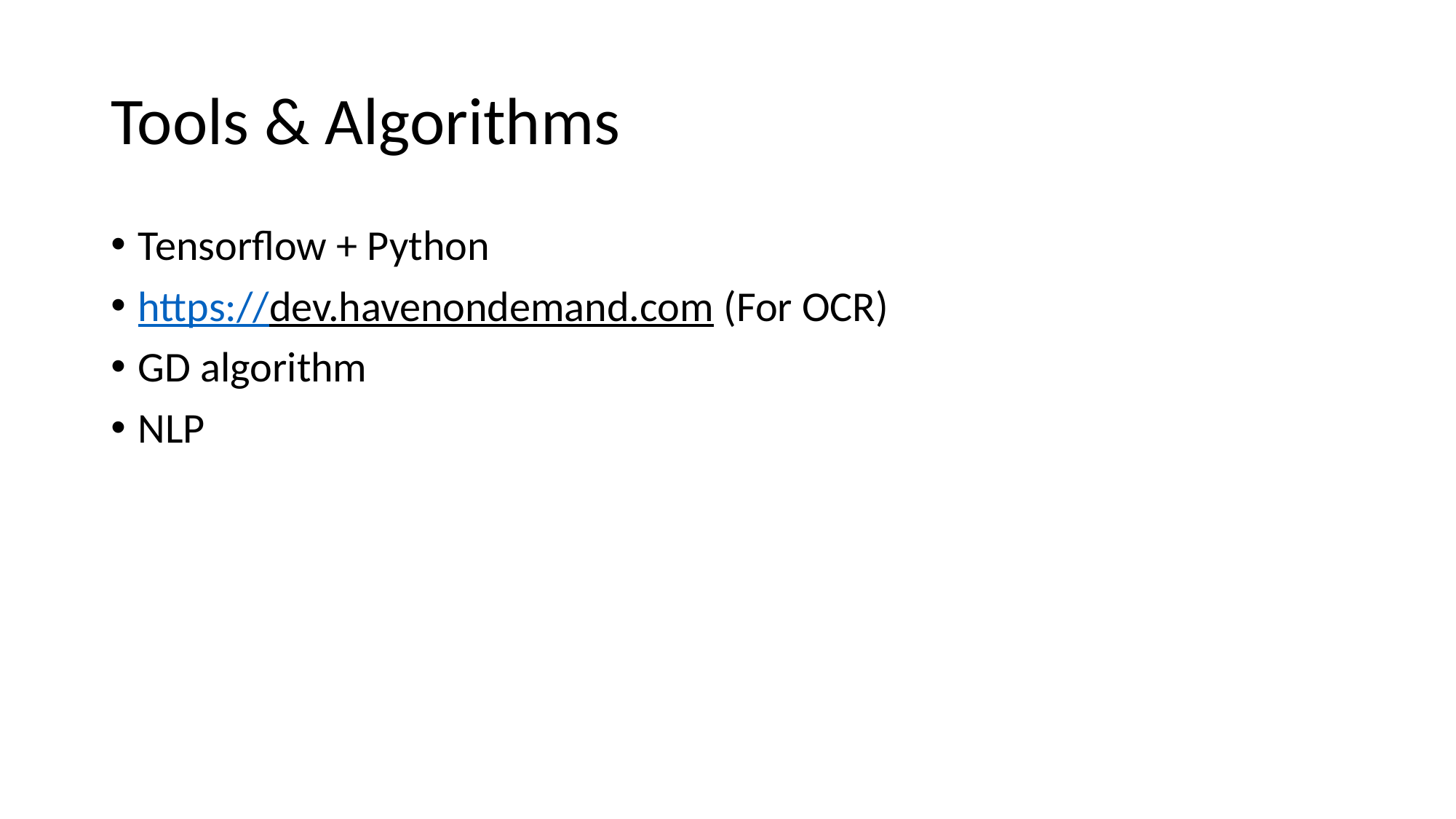

# Tools & Algorithms
Tensorflow + Python
https://dev.havenondemand.com (For OCR)
GD algorithm
NLP